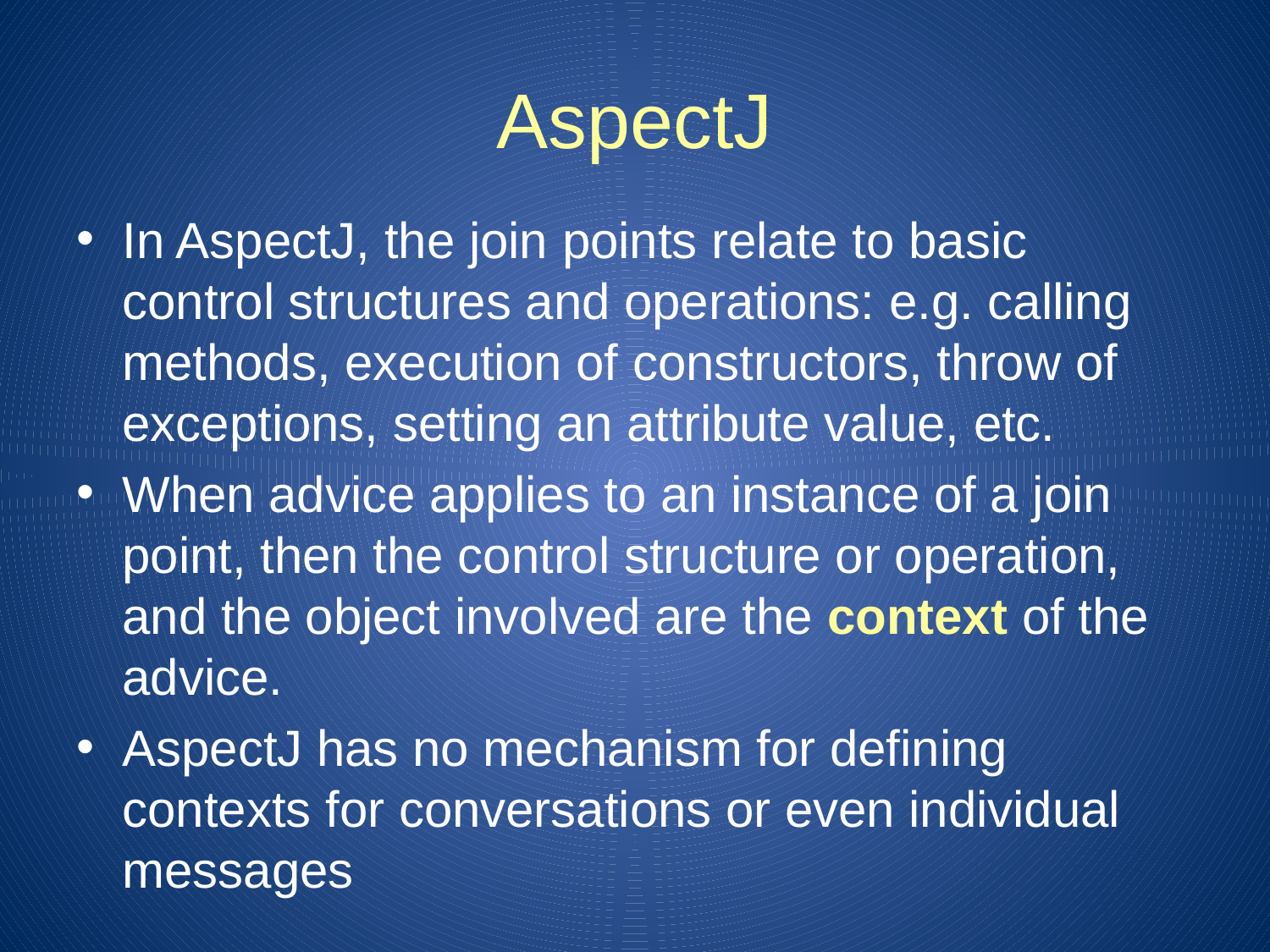

# AspectJ
In AspectJ, the join points relate to basic control structures and operations: e.g. calling methods, execution of constructors, throw of exceptions, setting an attribute value, etc.
When advice applies to an instance of a join point, then the control structure or operation, and the object involved are the context of the advice.
AspectJ has no mechanism for defining contexts for conversations or even individual messages